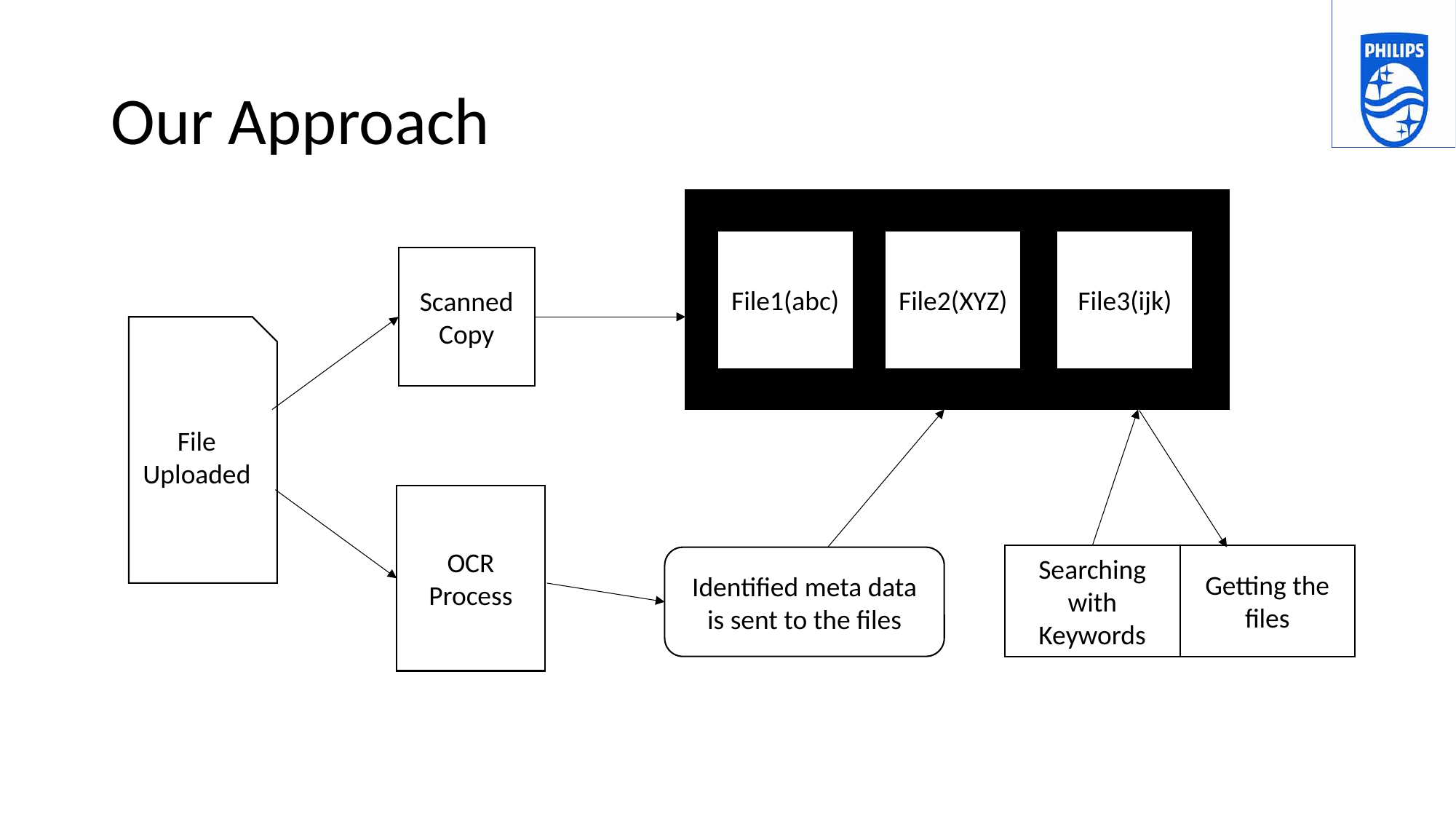

# Our Approach

File1(abc)
File2(XYZ)
File3(ijk)
Scanned Copy
File Uploaded
OCR Process
Searching with Keywords
Getting the files
Identified meta data is sent to the files